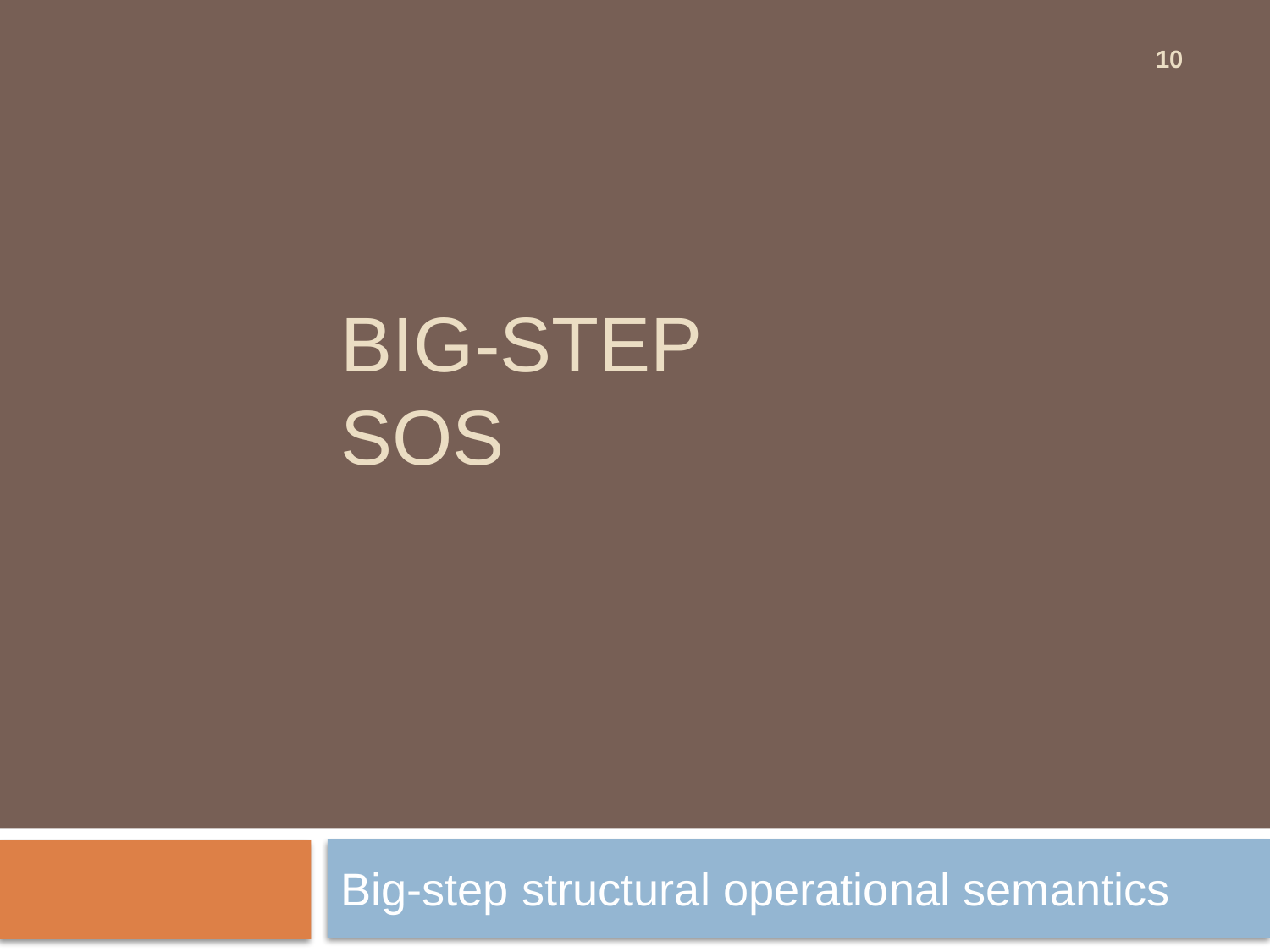

10
# Big-Step SOS
Big-step structural operational semantics